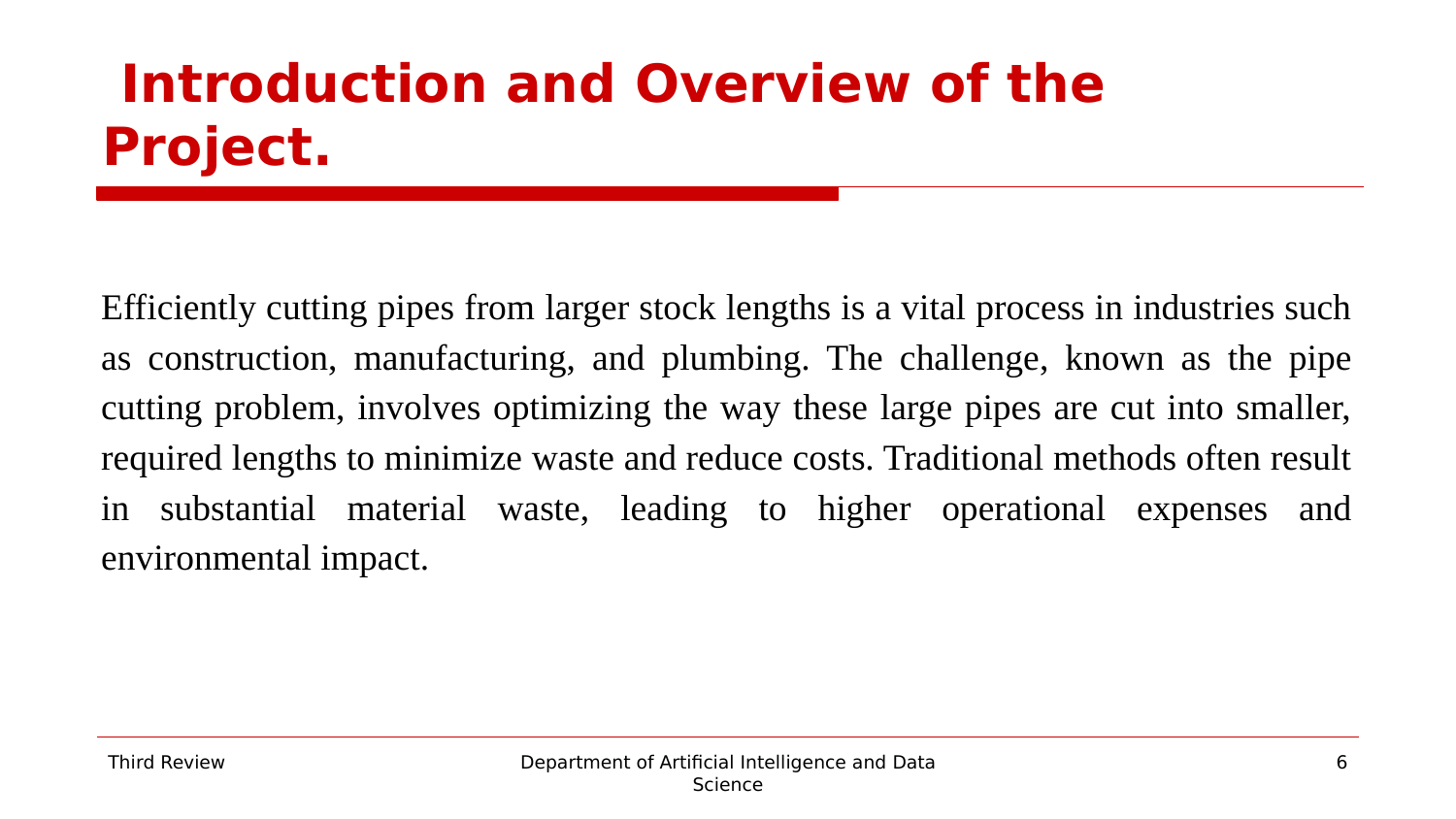

# Introduction and Overview of the Project.

Efficiently cutting pipes from larger stock lengths is a vital process in industries such as construction, manufacturing, and plumbing. The challenge, known as the pipe cutting problem, involves optimizing the way these large pipes are cut into smaller, required lengths to minimize waste and reduce costs. Traditional methods often result in substantial material waste, leading to higher operational expenses and environmental impact.

Third Review
Department of Artificial Intelligence and Data Science
6